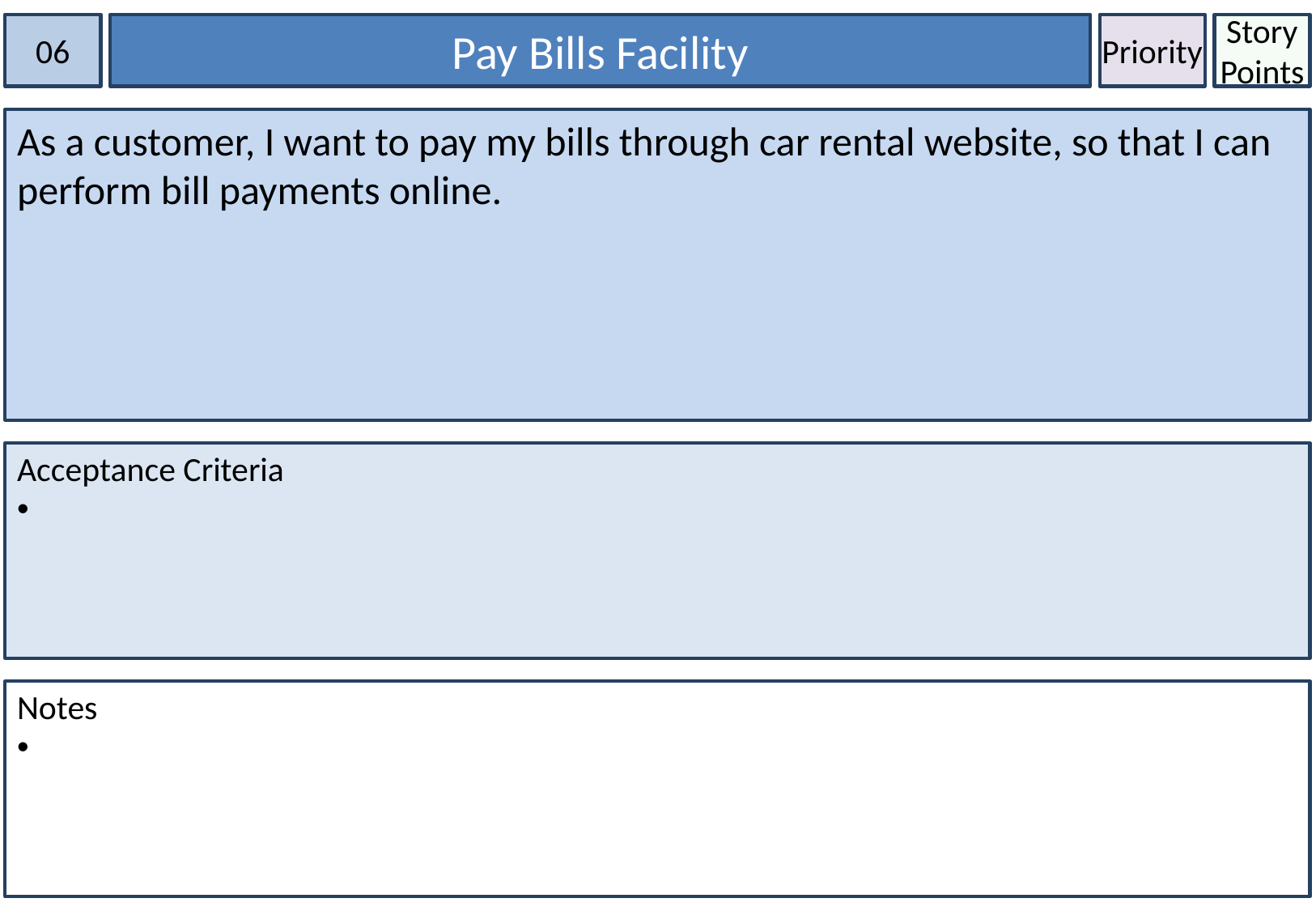

06
Pay Bills Facility
Priority
Story Points
As a customer, I want to pay my bills through car rental website, so that I can perform bill payments online.
Acceptance Criteria

Notes